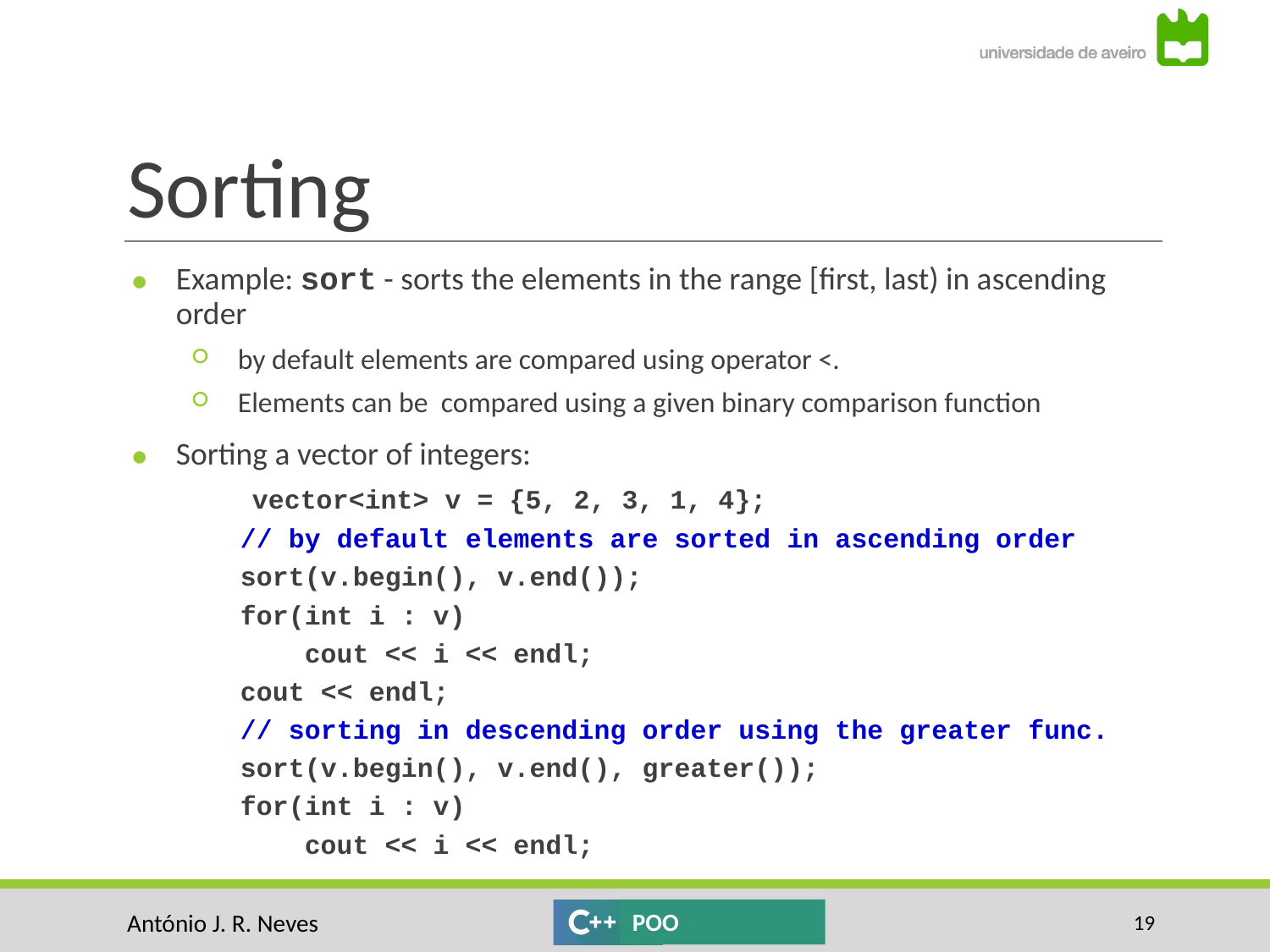

# Sorting
Example: sort - sorts the elements in the range [first, last) in ascending order
by default elements are compared using operator <.
Elements can be  compared using a given binary comparison function
Sorting a vector of integers:
    vector<int> v = {5, 2, 3, 1, 4};
    // by default elements are sorted in ascending order
    sort(v.begin(), v.end());
    for(int i : v)
        cout << i << endl;
    cout << endl;
    // sorting in descending order using the greater func.
    sort(v.begin(), v.end(), greater());
    for(int i : v)
        cout << i << endl;
19